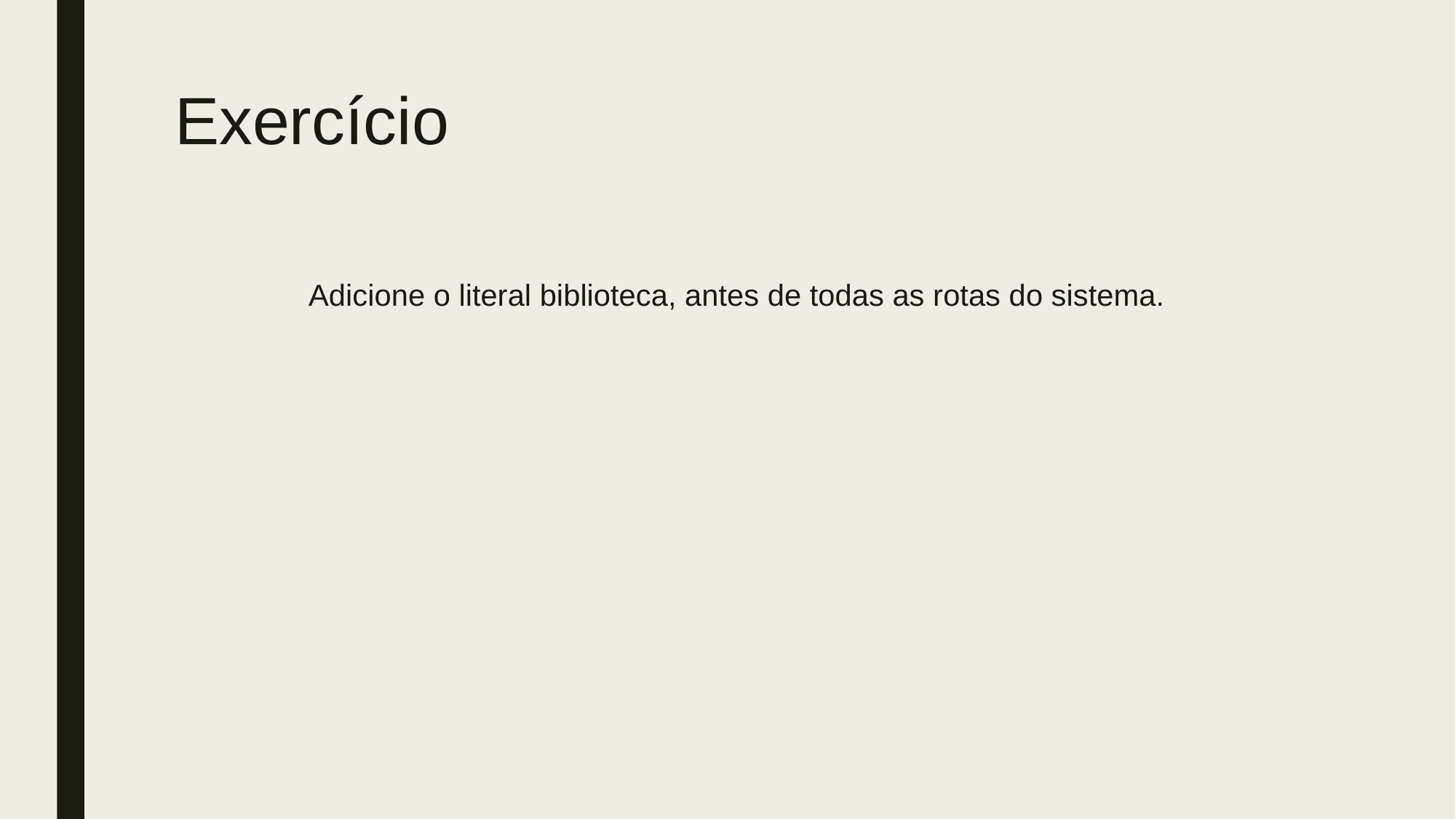

# Exercício
Adicione o literal biblioteca, antes de todas as rotas do sistema.